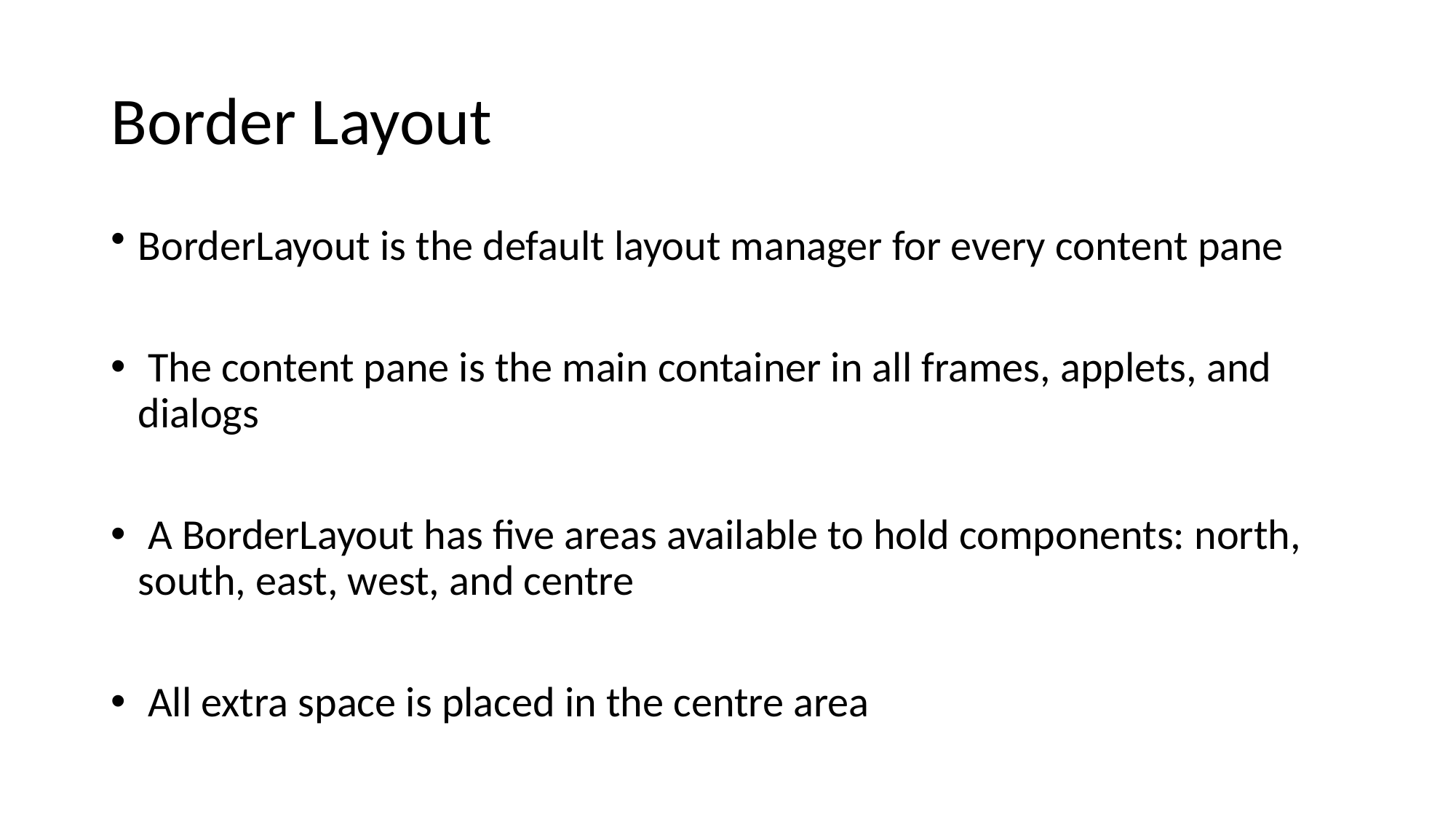

# Border Layout
BorderLayout is the default layout manager for every content pane

 The content pane is the main container in all frames, applets, and dialogs

 A BorderLayout has five areas available to hold components: north, south, east, west, and centre

 All extra space is placed in the centre area